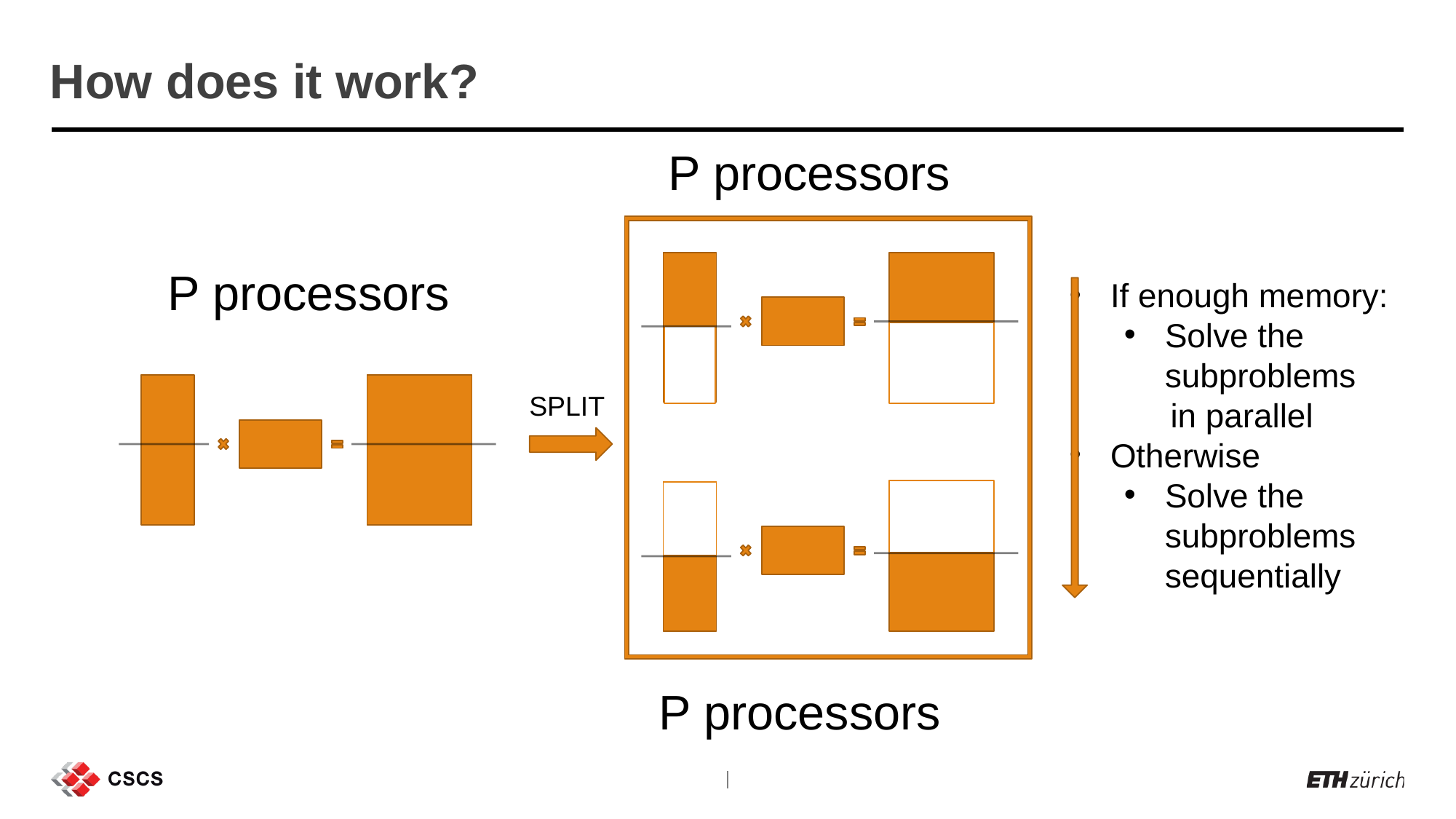

# How does it work?
P processors

P processors
If enough memory:
Solve the subproblems
     in parallel
Otherwise
Solve the subproblems sequentially

SPLIT

P processors